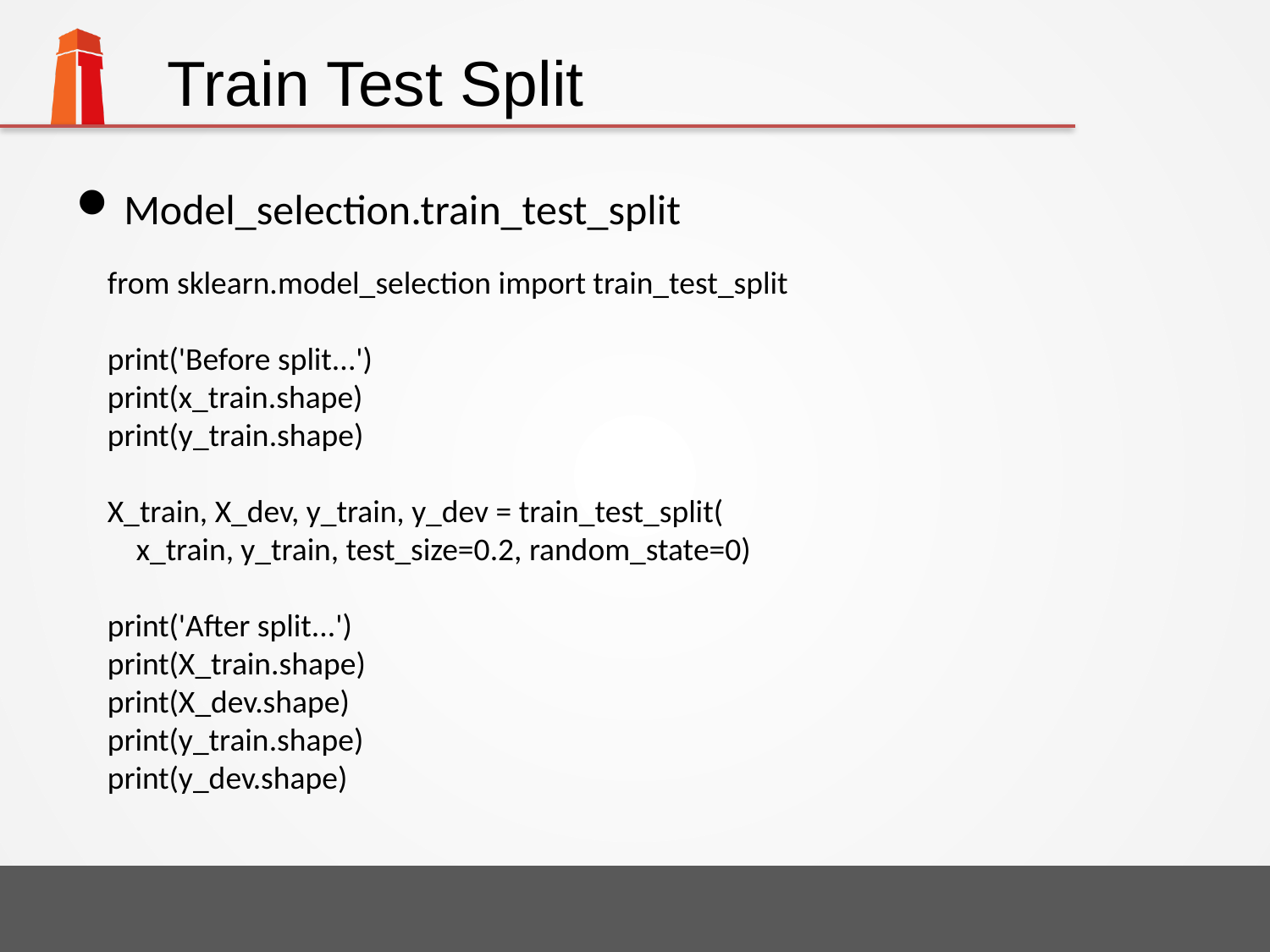

# Train Test Split
Model_selection.train_test_split
from sklearn.model_selection import train_test_split

print('Before split...')
print(x_train.shape)
print(y_train.shape)

X_train, X_dev, y_train, y_dev = train_test_split(
    x_train, y_train, test_size=0.2, random_state=0)

print('After split...')
print(X_train.shape)
print(X_dev.shape)
print(y_train.shape)
print(y_dev.shape)